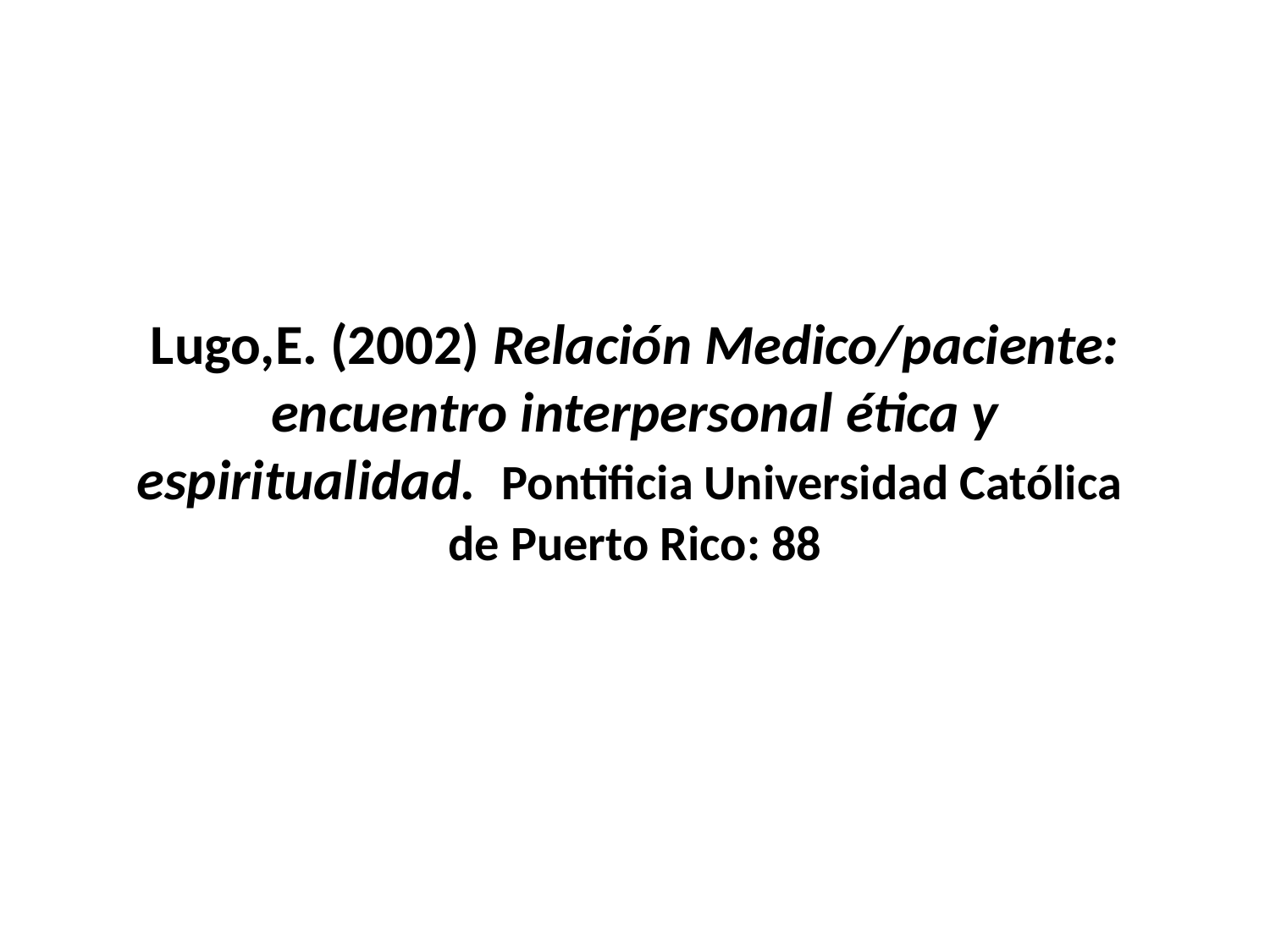

# Lugo,E. (2002) Relación Medico/paciente: encuentro interpersonal ética y espiritualidad.  Pontificia Universidad Católica de Puerto Rico: 88